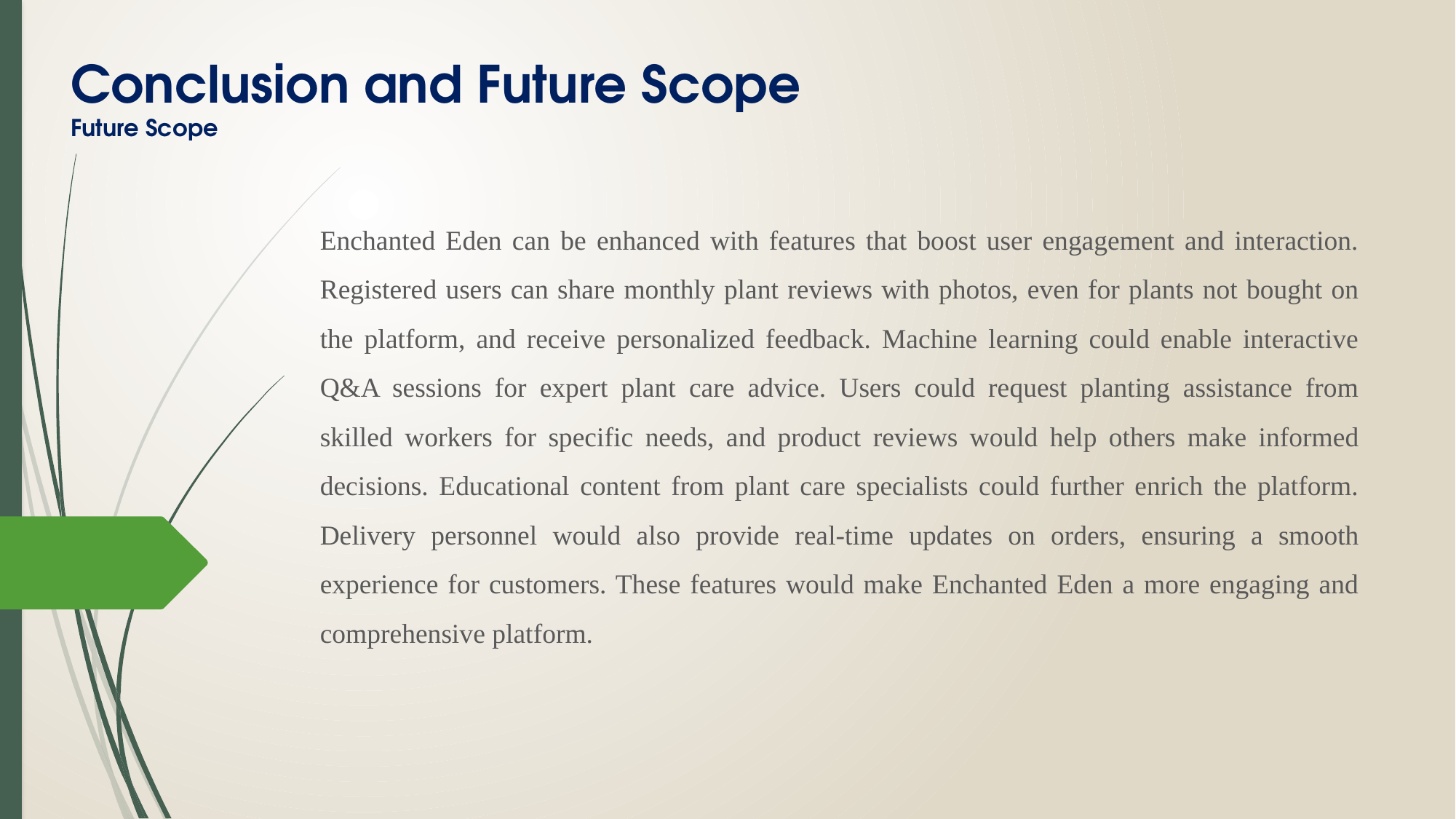

# Conclusion and Future Scope Future Scope
Enchanted Eden can be enhanced with features that boost user engagement and interaction. Registered users can share monthly plant reviews with photos, even for plants not bought on the platform, and receive personalized feedback. Machine learning could enable interactive Q&A sessions for expert plant care advice. Users could request planting assistance from skilled workers for specific needs, and product reviews would help others make informed decisions. Educational content from plant care specialists could further enrich the platform. Delivery personnel would also provide real-time updates on orders, ensuring a smooth experience for customers. These features would make Enchanted Eden a more engaging and comprehensive platform.